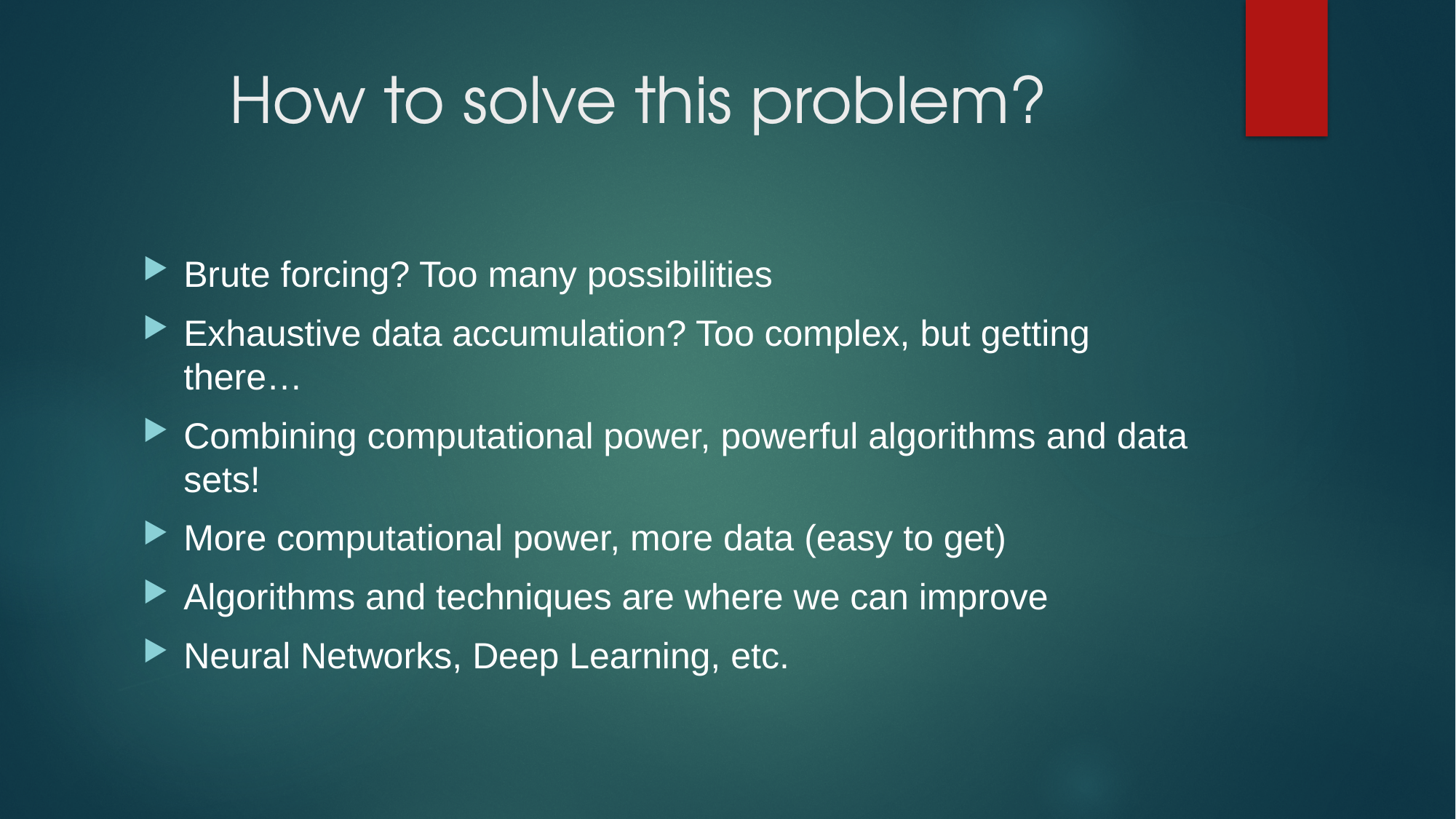

# How to solve this problem?
Brute forcing? Too many possibilities
Exhaustive data accumulation? Too complex, but getting there…
Combining computational power, powerful algorithms and data sets!
More computational power, more data (easy to get)
Algorithms and techniques are where we can improve
Neural Networks, Deep Learning, etc.